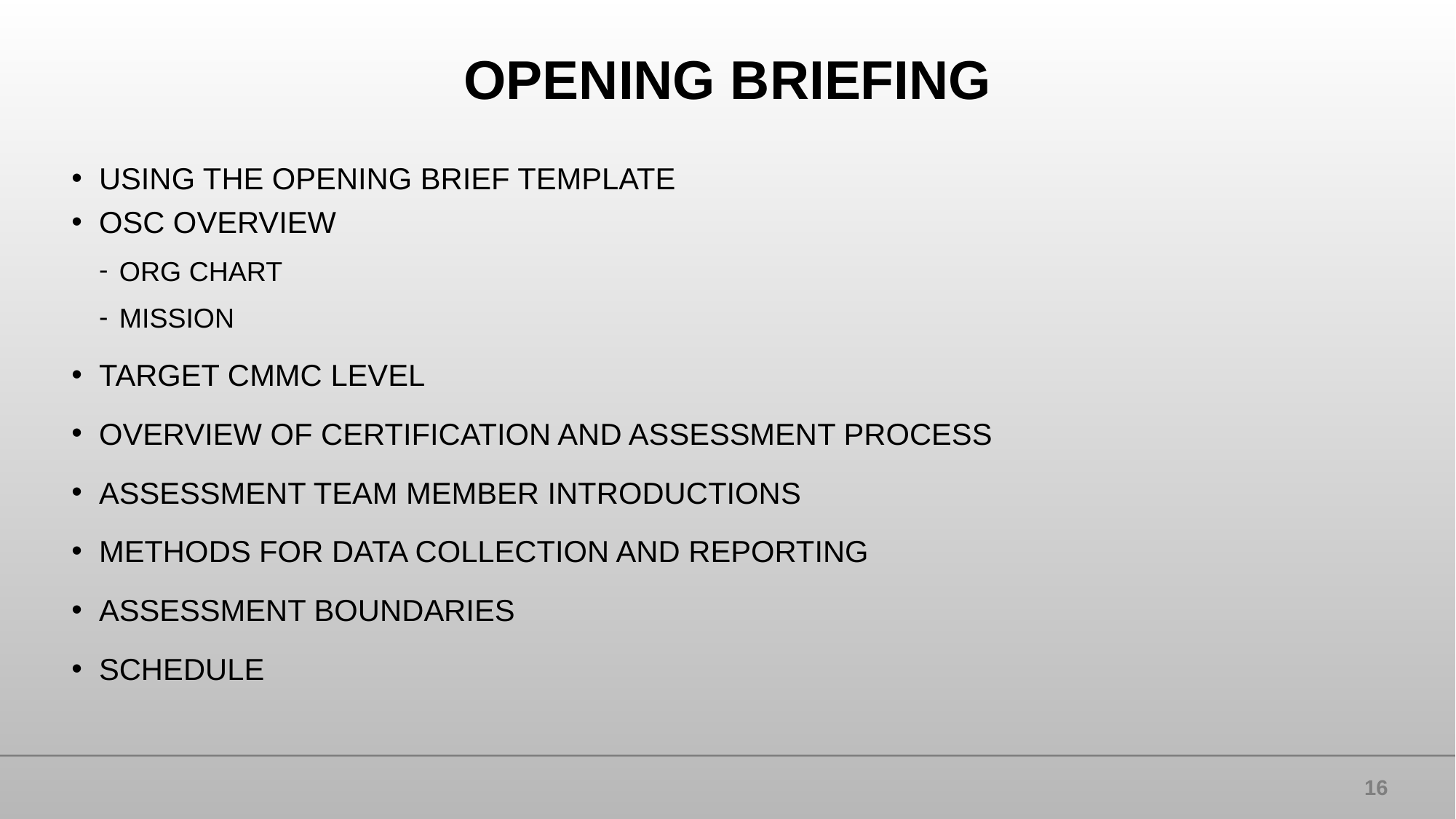

# OPENING BRIEFING
USING THE OPENING BRIEF TEMPLATE
OSC OVERVIEW
ORG CHART
MISSION
TARGET CMMC LEVEL
OVERVIEW OF CERTIFICATION AND ASSESSMENT PROCESS
ASSESSMENT TEAM MEMBER INTRODUCTIONS
METHODS FOR DATA COLLECTION AND REPORTING
ASSESSMENT BOUNDARIES
SCHEDULE